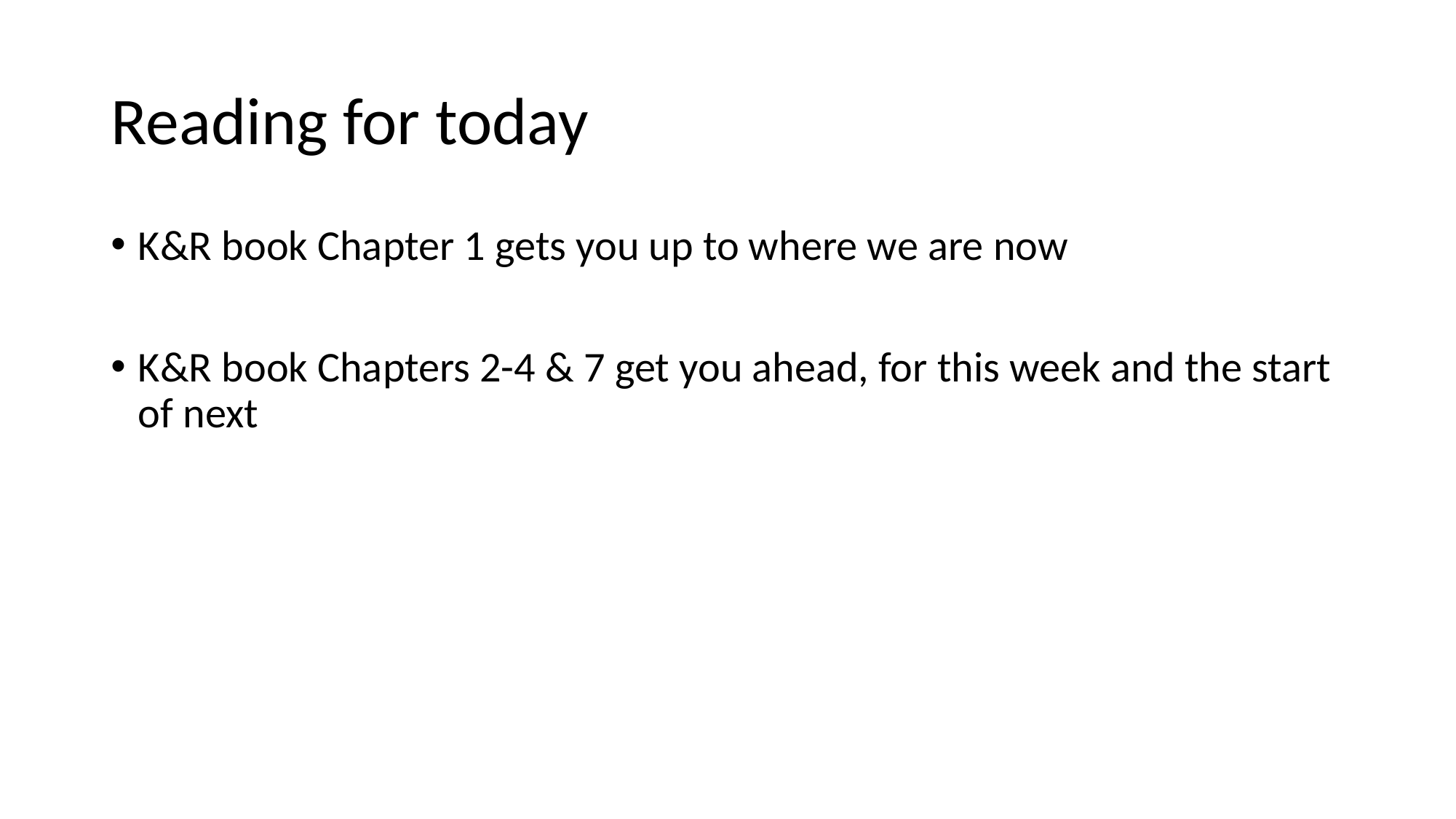

# Reading for today
K&R book Chapter 1 gets you up to where we are now

K&R book Chapters 2-4 & 7 get you ahead, for this week and the start of next